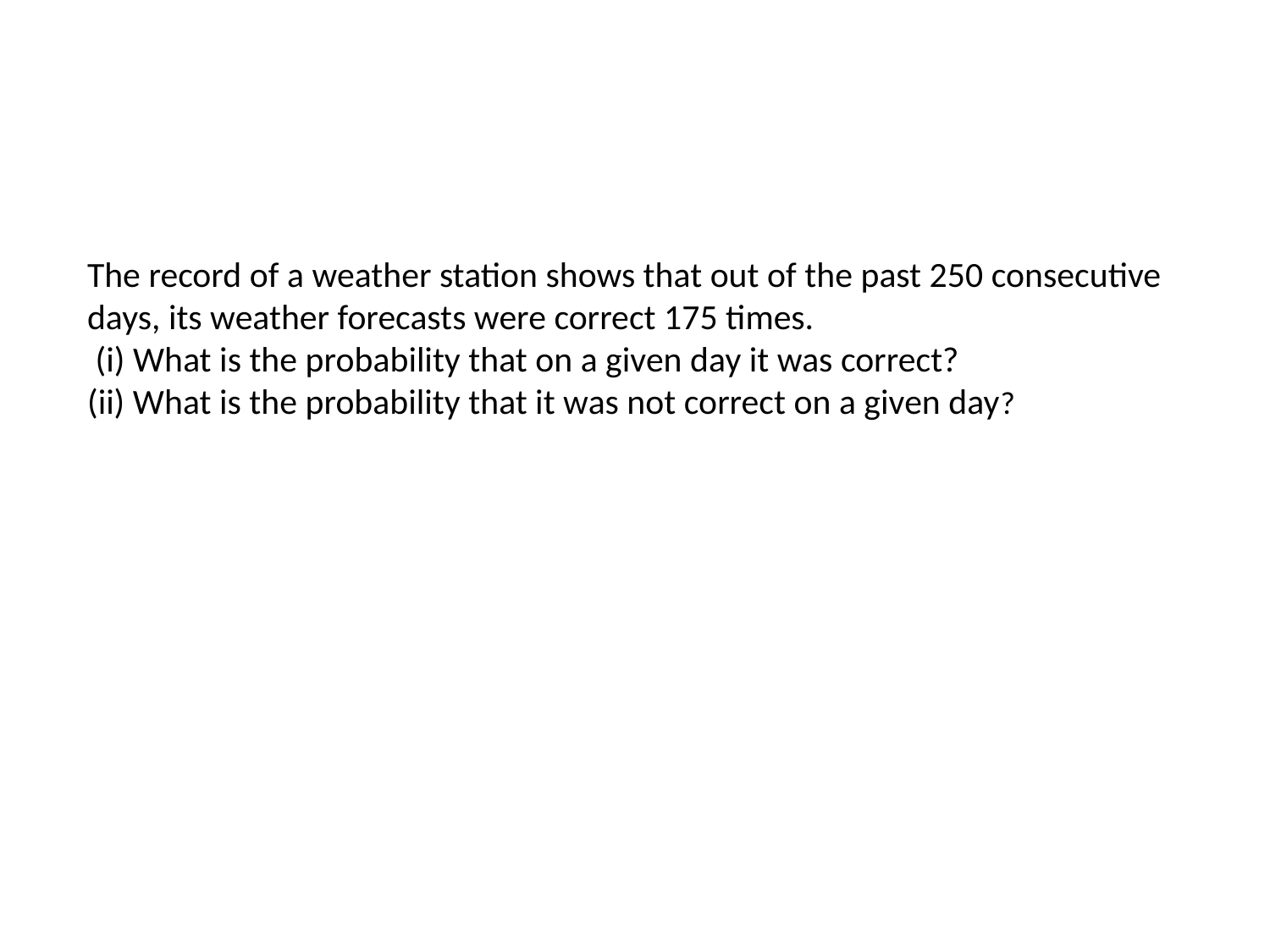

#
The record of a weather station shows that out of the past 250 consecutive days, its weather forecasts were correct 175 times.
 (i) What is the probability that on a given day it was correct?
(ii) What is the probability that it was not correct on a given day?